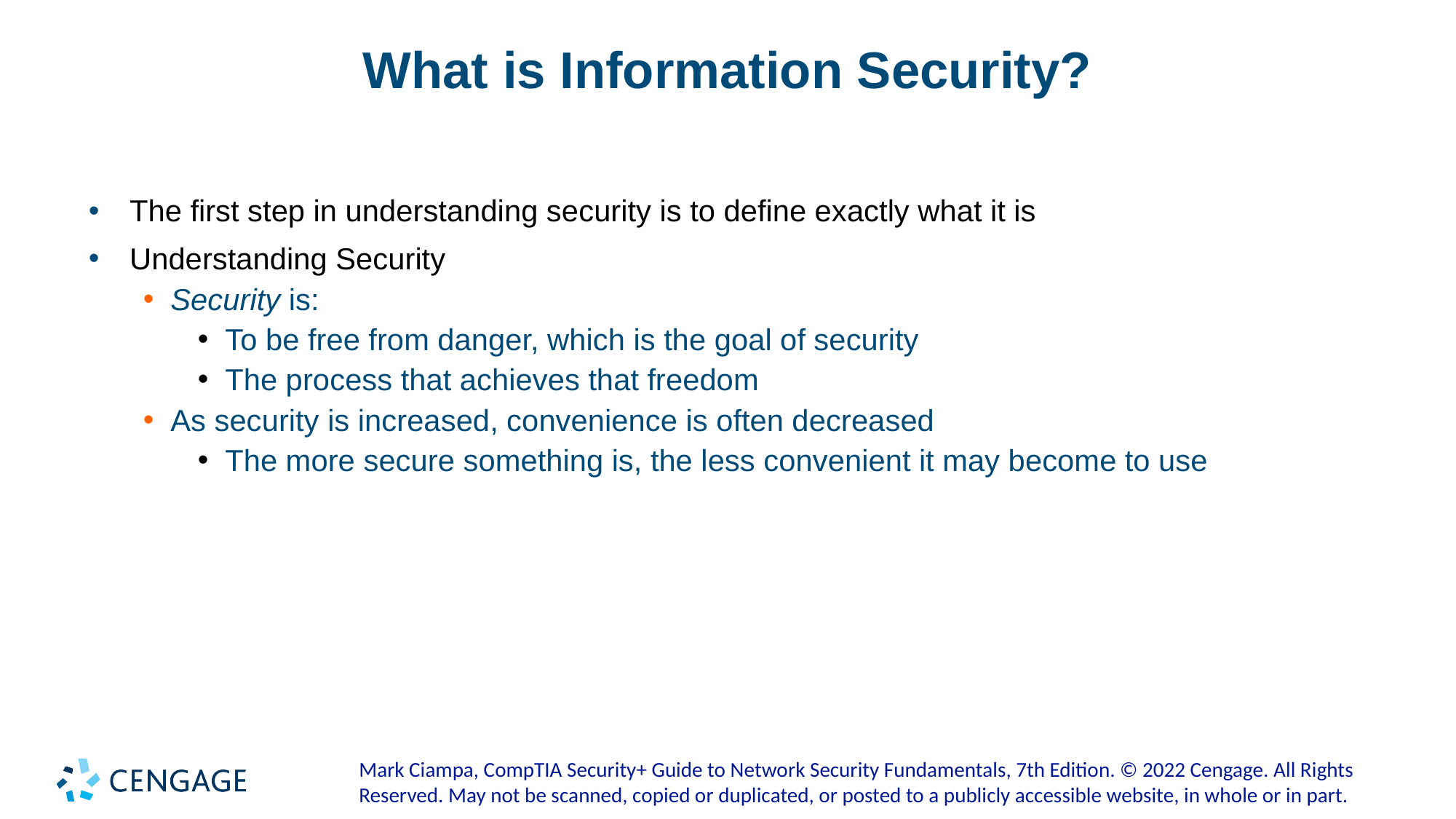

# What is Information Security?
The first step in understanding security is to define exactly what it is
Understanding Security
Security is:
To be free from danger, which is the goal of security
The process that achieves that freedom
As security is increased, convenience is often decreased
The more secure something is, the less convenient it may become to use